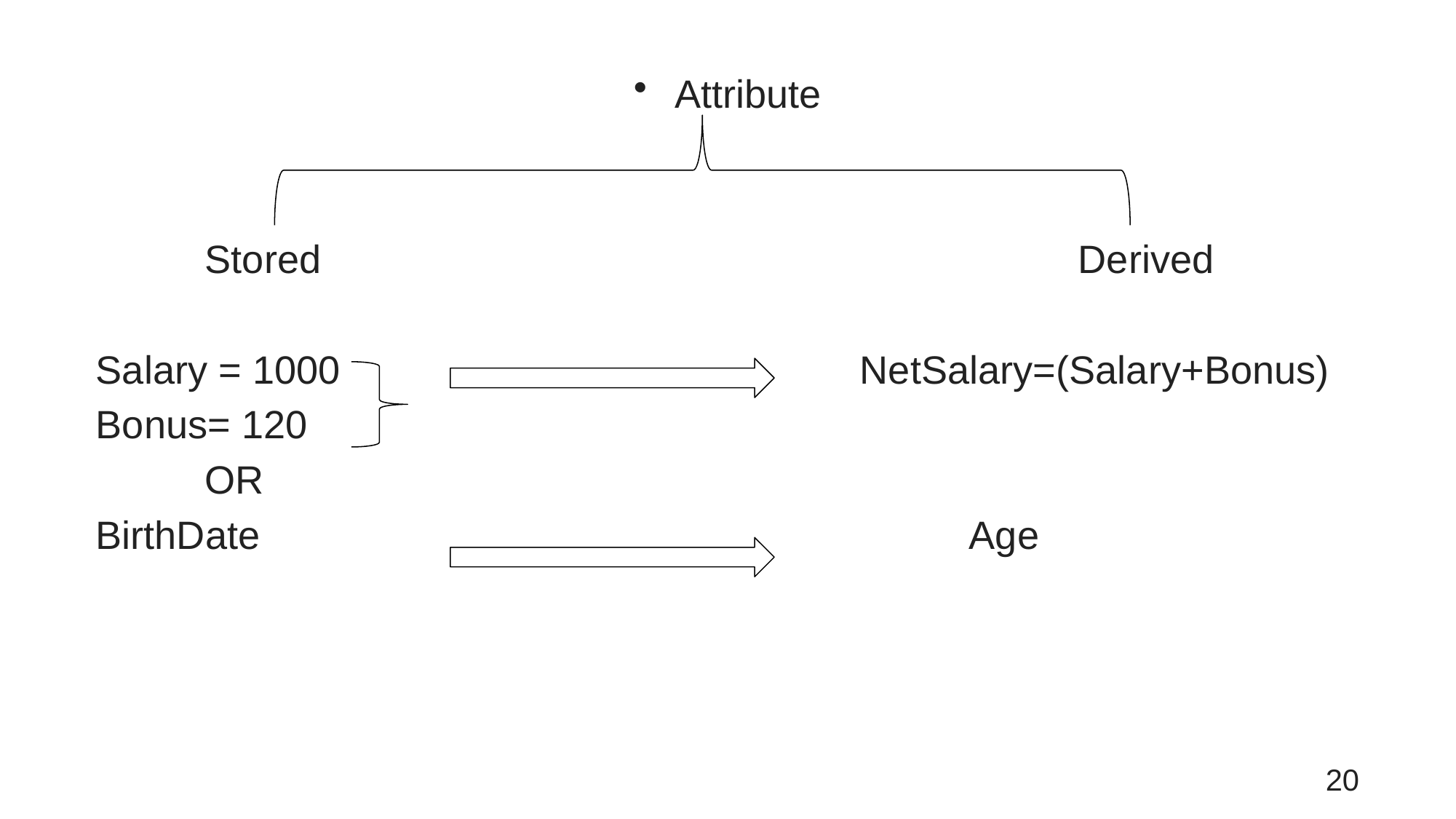

Attribute

	Stored							Derived

Salary = 1000					NetSalary=(Salary+Bonus)
Bonus= 120
	OR
BirthDate 							Age

20